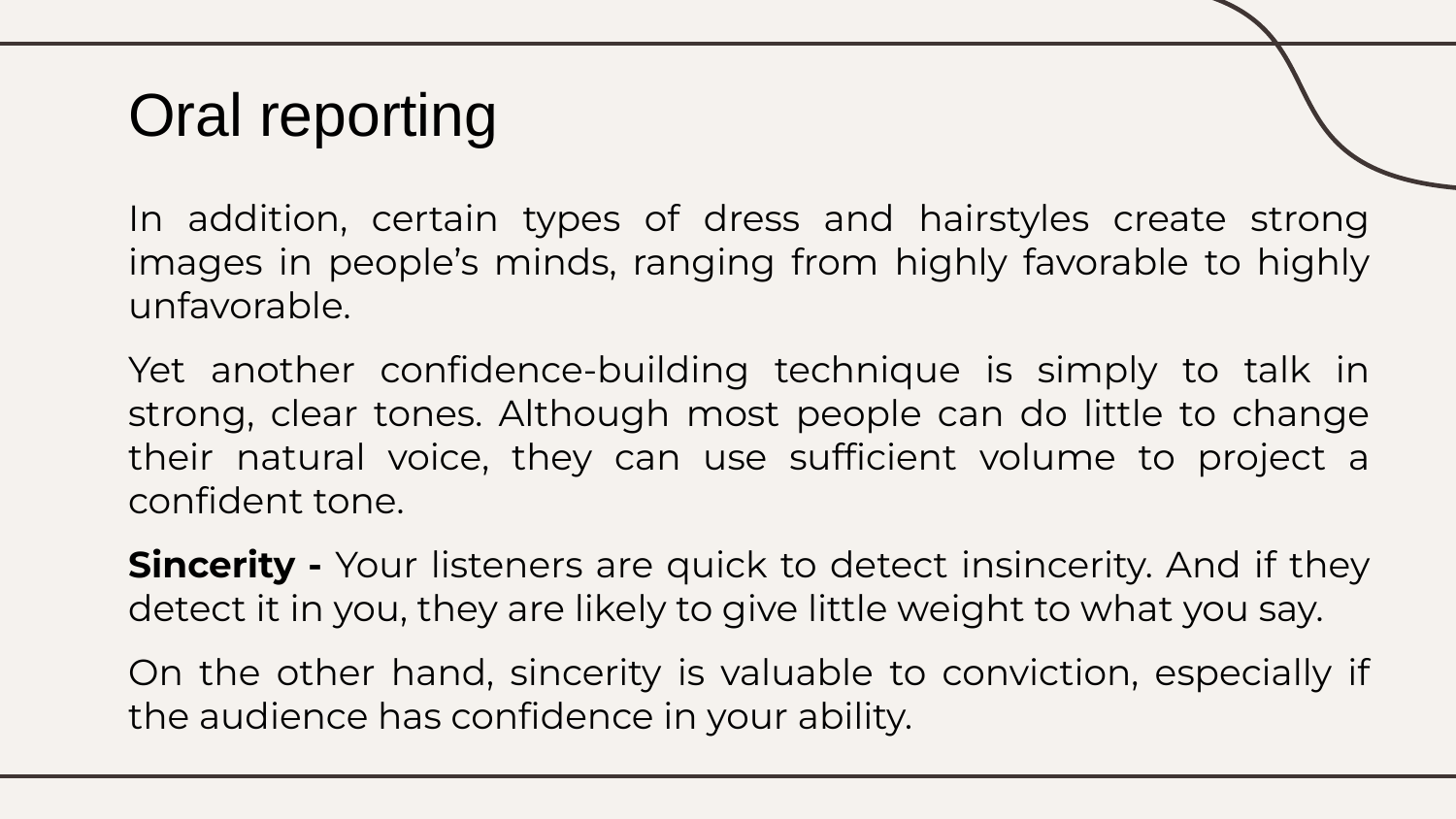

# Oral reporting
In addition, certain types of dress and hairstyles create strong images in people’s minds, ranging from highly favorable to highly unfavorable.
Yet another confidence-building technique is simply to talk in strong, clear tones. Although most people can do little to change their natural voice, they can use sufficient volume to project a confident tone.
Sincerity - Your listeners are quick to detect insincerity. And if they detect it in you, they are likely to give little weight to what you say.
On the other hand, sincerity is valuable to conviction, especially if the audience has confidence in your ability.